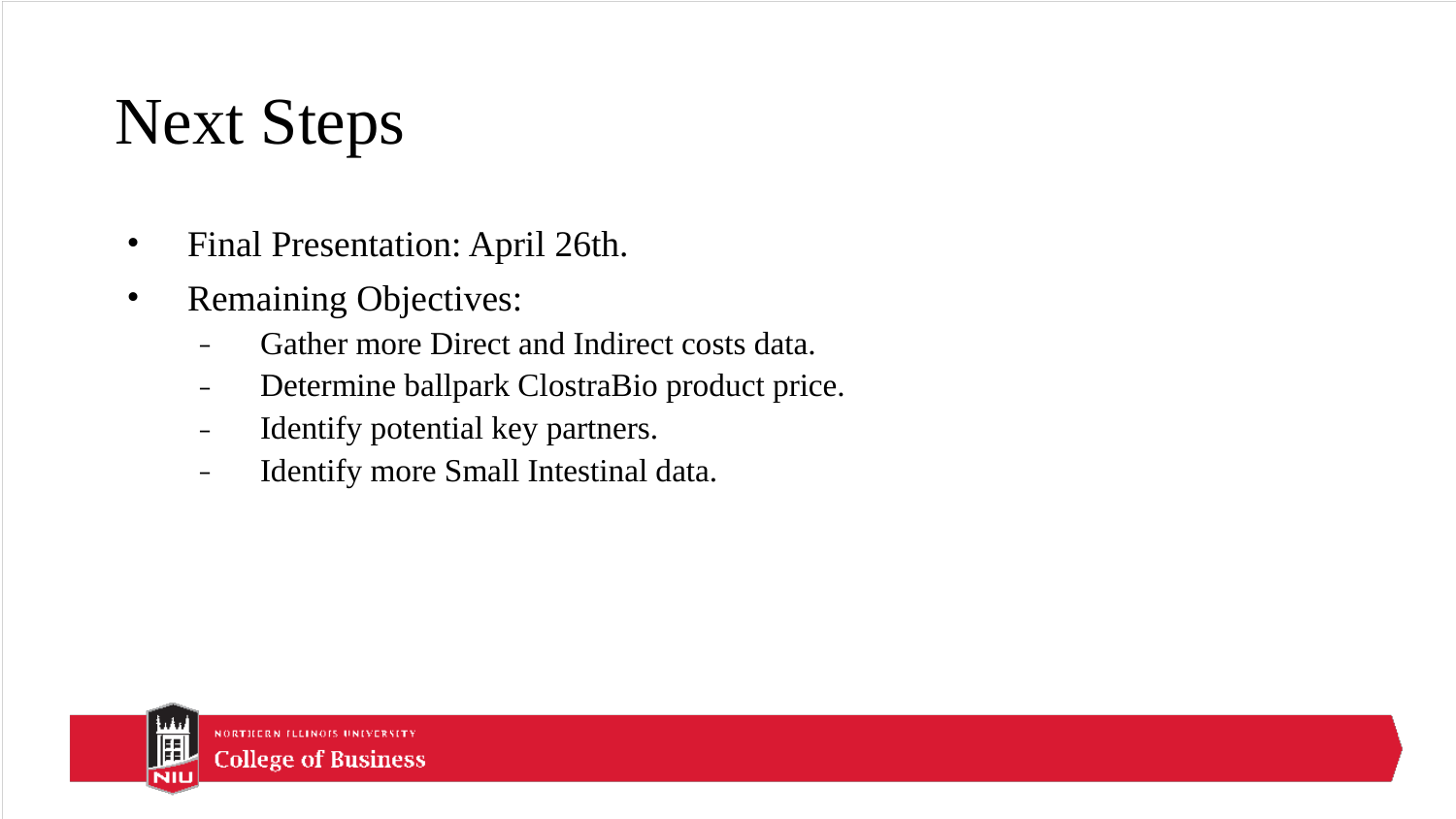

# Next Steps
Final Presentation: April 26th.
Remaining Objectives:
Gather more Direct and Indirect costs data.
Determine ballpark ClostraBio product price.
Identify potential key partners.
Identify more Small Intestinal data.